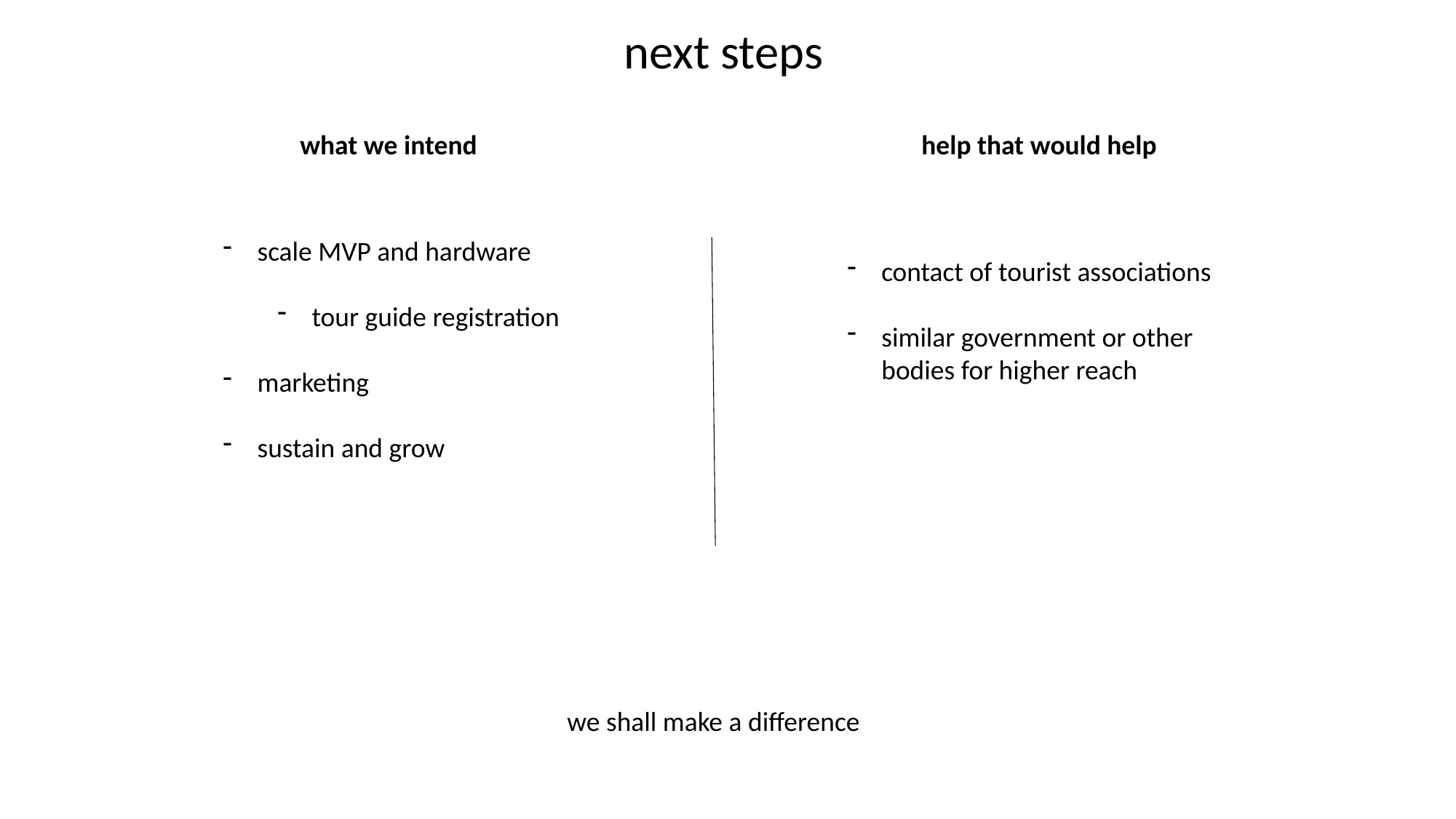

next steps
what we intend
help that would help
scale MVP and hardware

tour guide registration

marketing

sustain and grow

contact of tourist associations

similar government or other bodies for higher reach
we shall make a difference